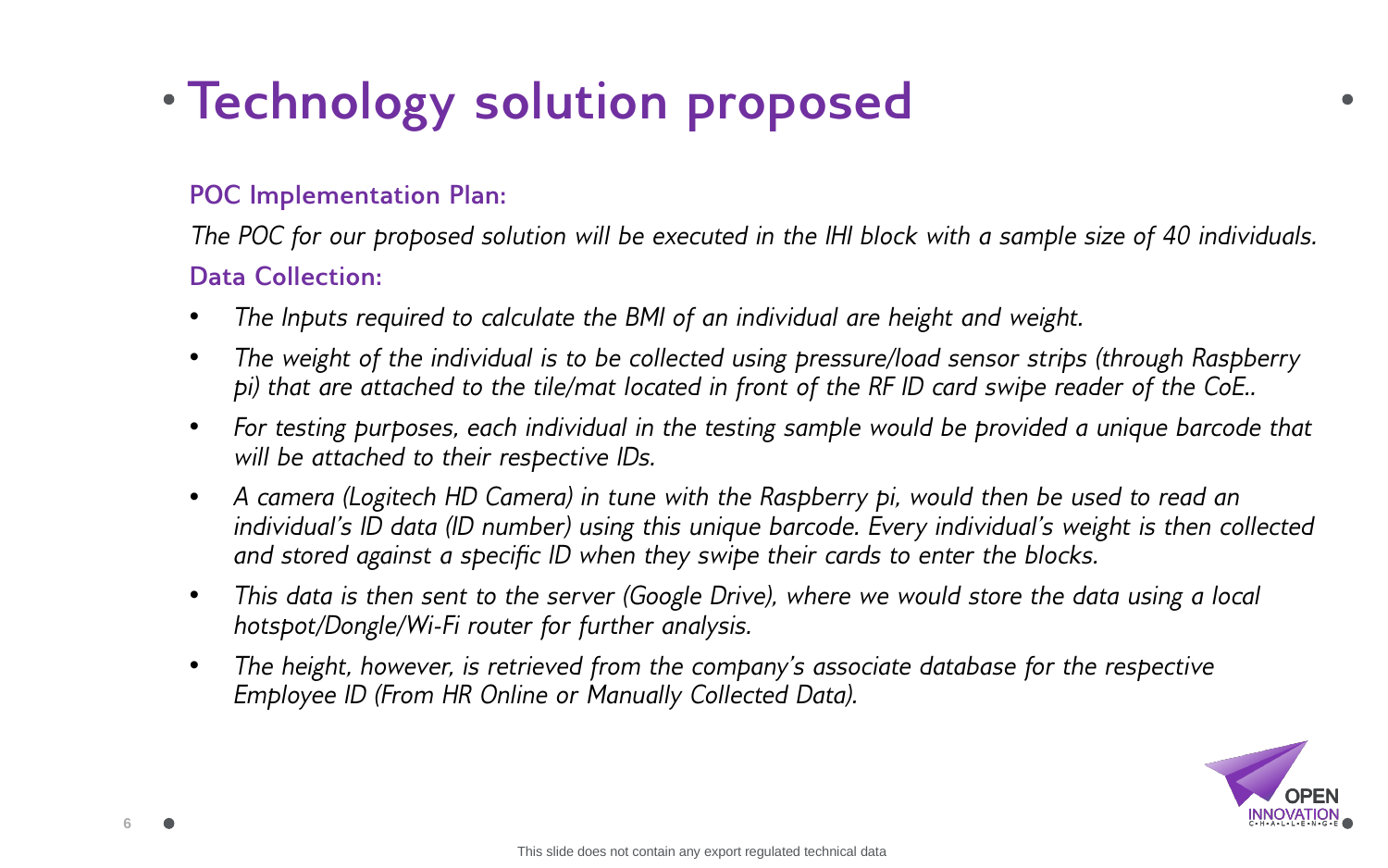

# Technology solution proposed
POC Implementation Plan:
The POC for our proposed solution will be executed in the IHI block with a sample size of 40 individuals.
Data Collection:
The Inputs required to calculate the BMI of an individual are height and weight.
The weight of the individual is to be collected using pressure/load sensor strips (through Raspberry pi) that are attached to the tile/mat located in front of the RF ID card swipe reader of the CoE..
For testing purposes, each individual in the testing sample would be provided a unique barcode that will be attached to their respective IDs.
A camera (Logitech HD Camera) in tune with the Raspberry pi, would then be used to read an individual’s ID data (ID number) using this unique barcode. Every individual’s weight is then collected and stored against a specific ID when they swipe their cards to enter the blocks.
This data is then sent to the server (Google Drive), where we would store the data using a local hotspot/Dongle/Wi-Fi router for further analysis.
The height, however, is retrieved from the company’s associate database for the respective Employee ID (From HR Online or Manually Collected Data).

6